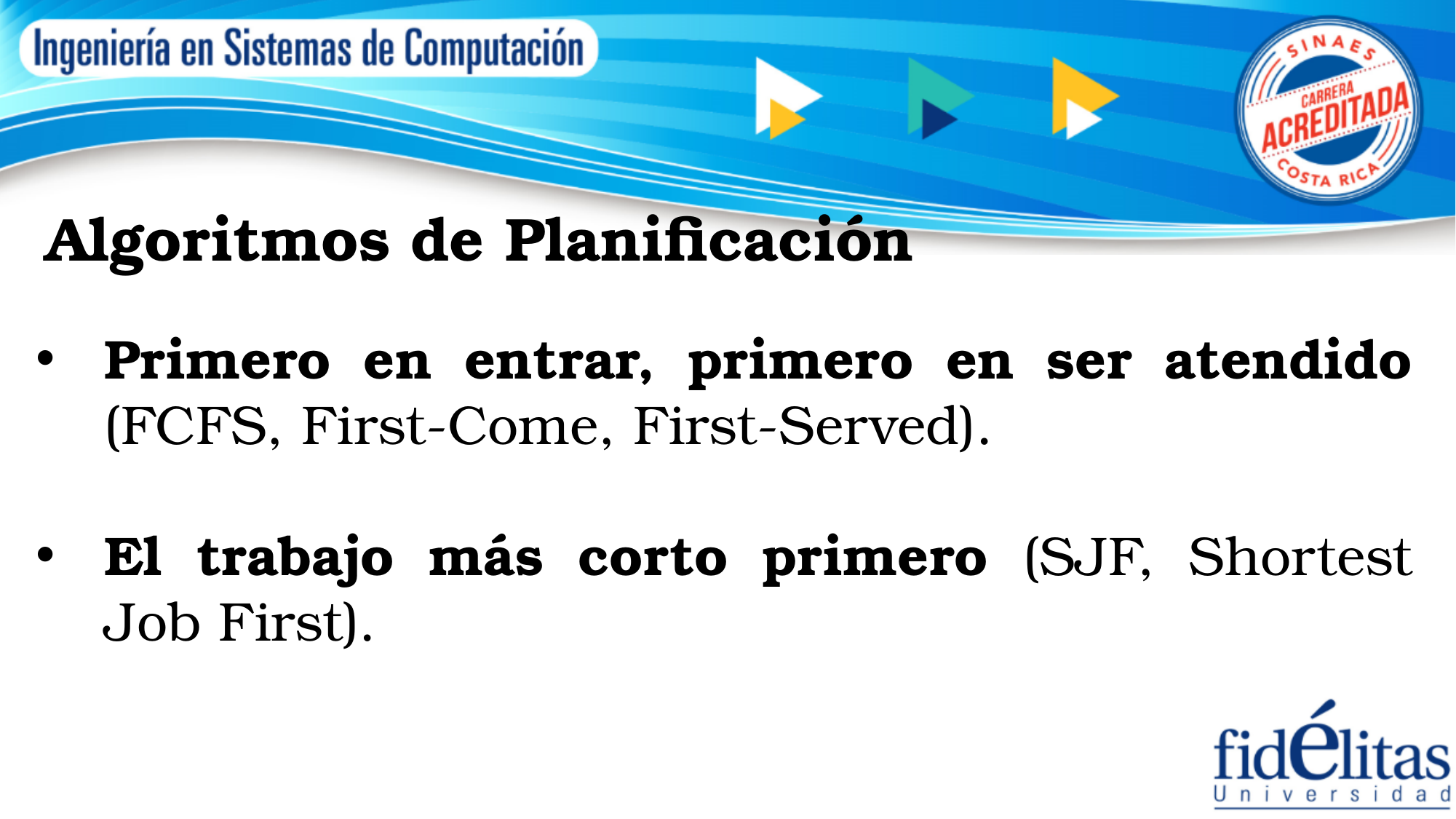

Algoritmos de Planificación
Primero en entrar, primero en ser atendido (FCFS, First-Come, First-Served).

El trabajo más corto primero (SJF, Shortest Job First).